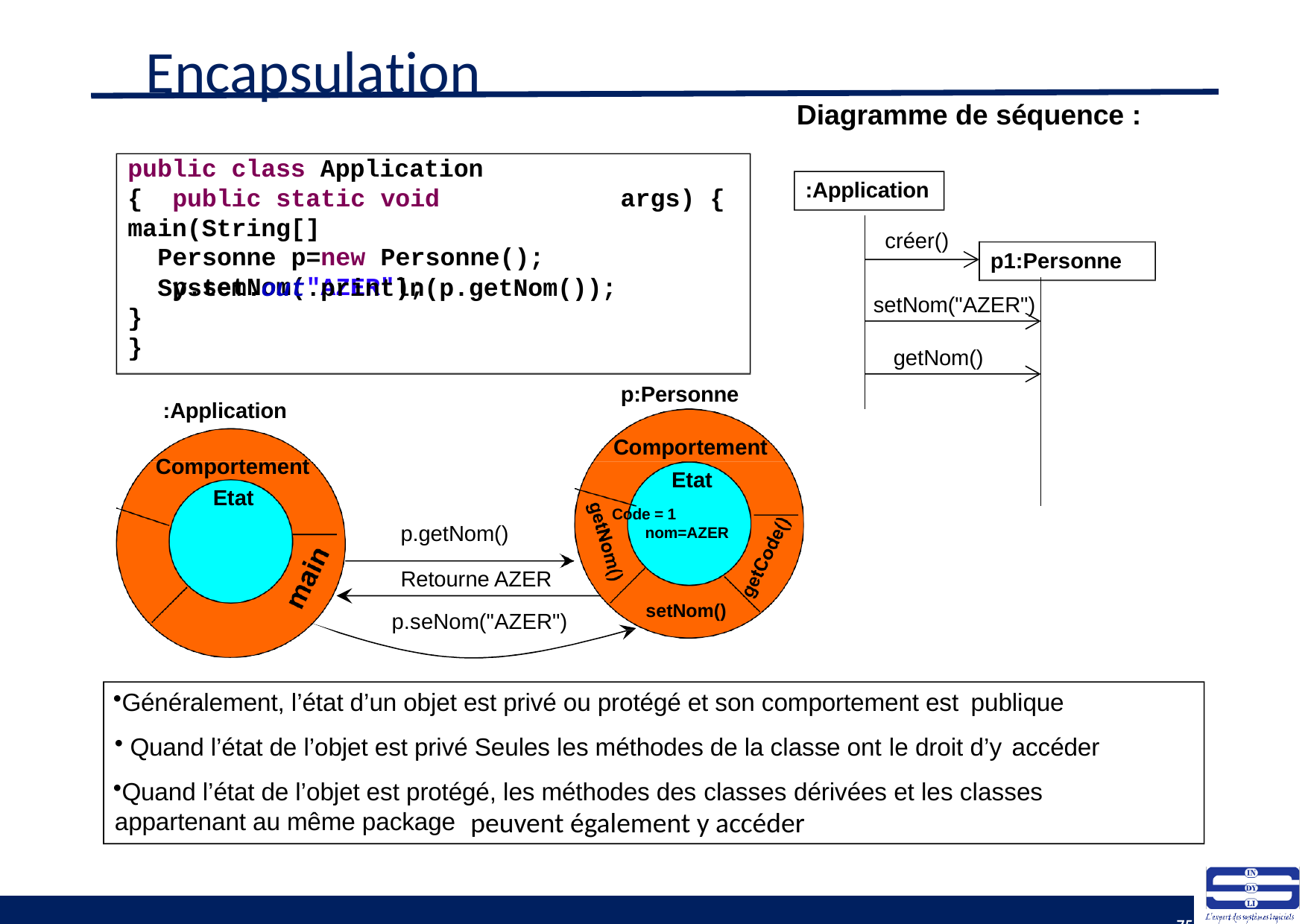

# Encapsulation
Diagramme de séquence :
public class Application {  public static void main(String[]
Personne p=new Personne();  p.setNom("AZER");

:Application
args) {

créer()

p1:Personne

System.out.println(p.getNom());

setNom("AZER")
}
}

getNom()

p:Personne
:Application

Comportement  Etat
Code = 1  nom=AZER
Comportement  Etat

p.getNom()
Retourne AZER  p.seNom("AZER")

setNom()

Généralement, l’état d’un objet est privé ou protégé et son comportement est publique
Quand l’état de l’objet est privé Seules les méthodes de la classe ont le droit d’y accéder
Quand l’état de l’objet est protégé, les méthodes des classes dérivées et les classes  appartenant au même package
peuvent également y accéder
75